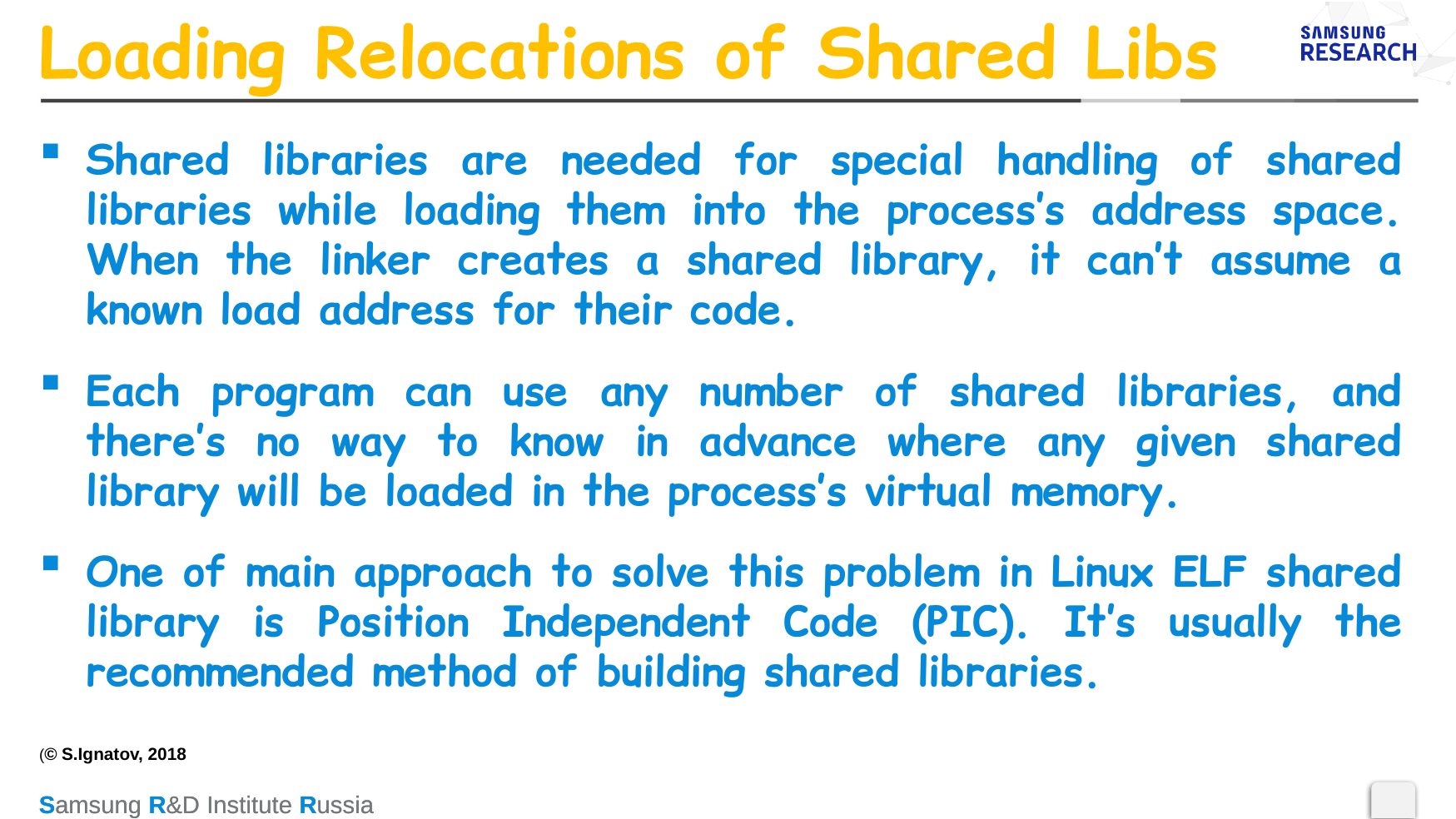

# Loading Relocations of Shared Libs
Shared libraries are needed for special handling of shared libraries while loading them into the process’s address space. When the linker creates a shared library, it can’t assume a known load address for their code.
Each program can use any number of shared libraries, and there’s no way to know in advance where any given shared library will be loaded in the process’s virtual memory.
One of main approach to solve this problem in Linux ELF shared library is Position Independent Code (PIC). It’s usually the recommended method of building shared libraries.

(© S.Ignatov, 2018